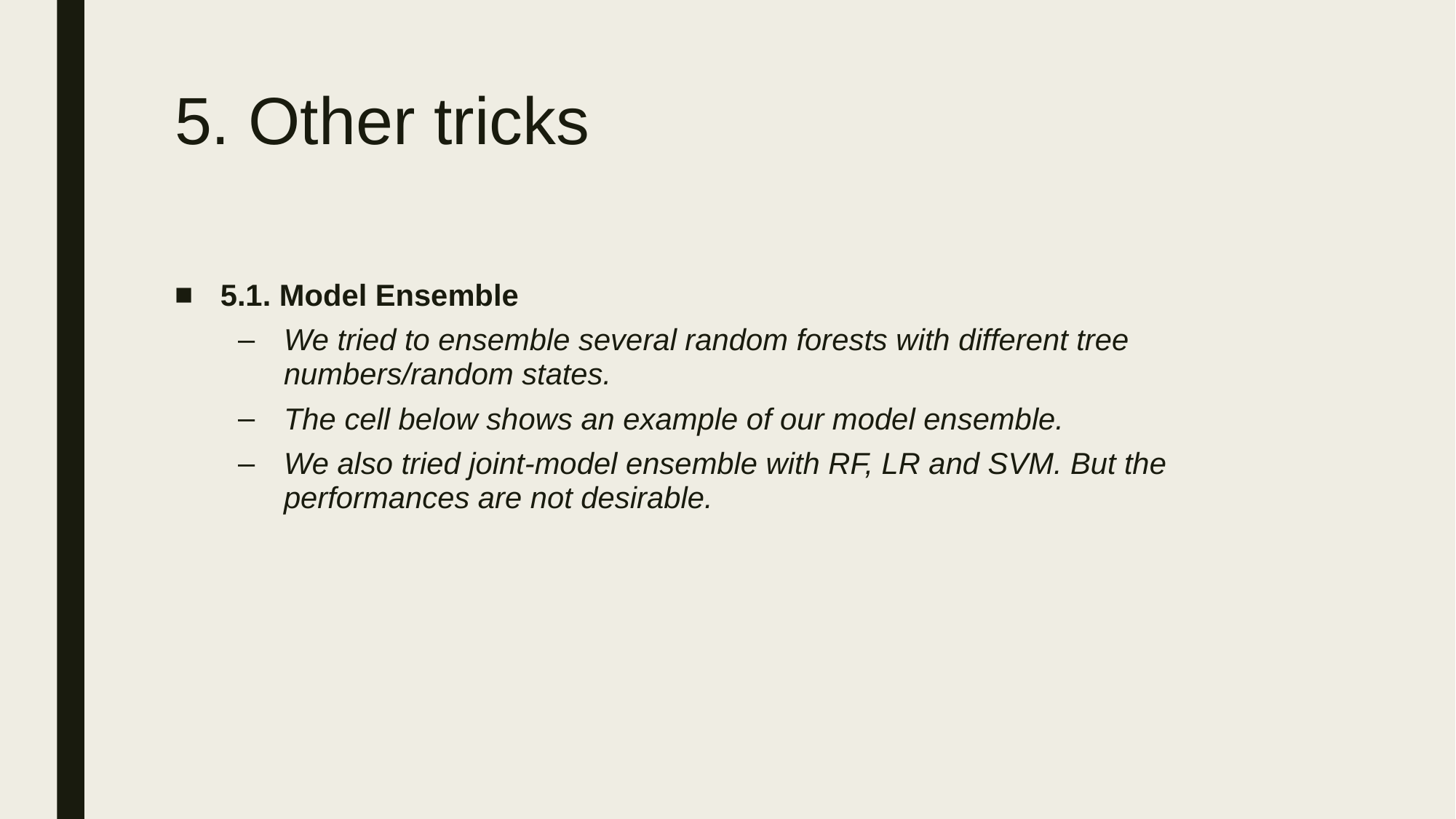

# 5. Other tricks
5.1. Model Ensemble
We tried to ensemble several random forests with different tree numbers/random states.
The cell below shows an example of our model ensemble.
We also tried joint-model ensemble with RF, LR and SVM. But the performances are not desirable.